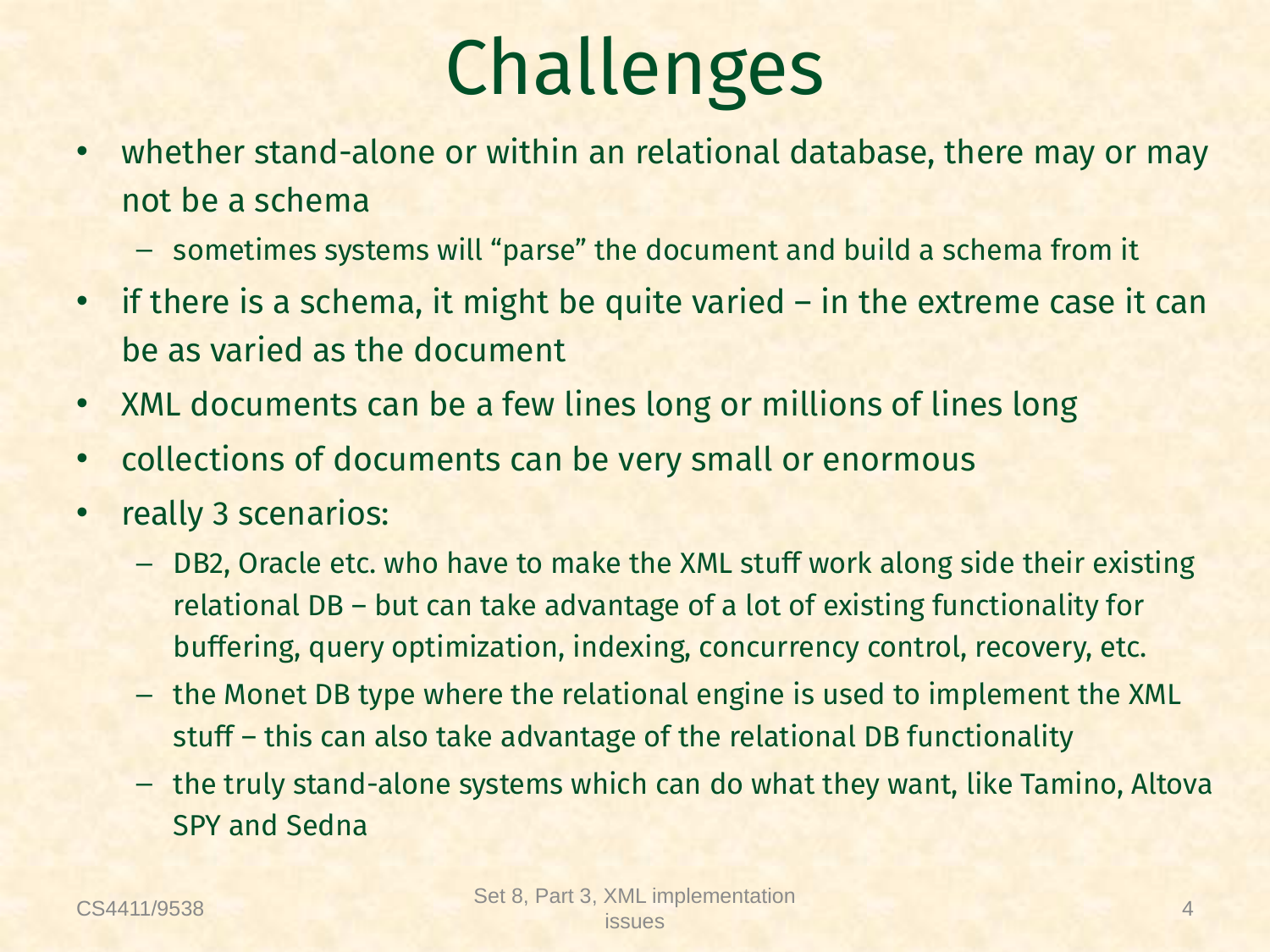

# Challenges
whether stand-alone or within an relational database, there may or may not be a schema
sometimes systems will “parse” the document and build a schema from it
if there is a schema, it might be quite varied – in the extreme case it can be as varied as the document
XML documents can be a few lines long or millions of lines long
collections of documents can be very small or enormous
really 3 scenarios:
DB2, Oracle etc. who have to make the XML stuff work along side their existing relational DB – but can take advantage of a lot of existing functionality for buffering, query optimization, indexing, concurrency control, recovery, etc.
the Monet DB type where the relational engine is used to implement the XML stuff – this can also take advantage of the relational DB functionality
the truly stand-alone systems which can do what they want, like Tamino, Altova SPY and Sedna
CS4411/9538
Set 8, Part 3, XML implementation issues
4